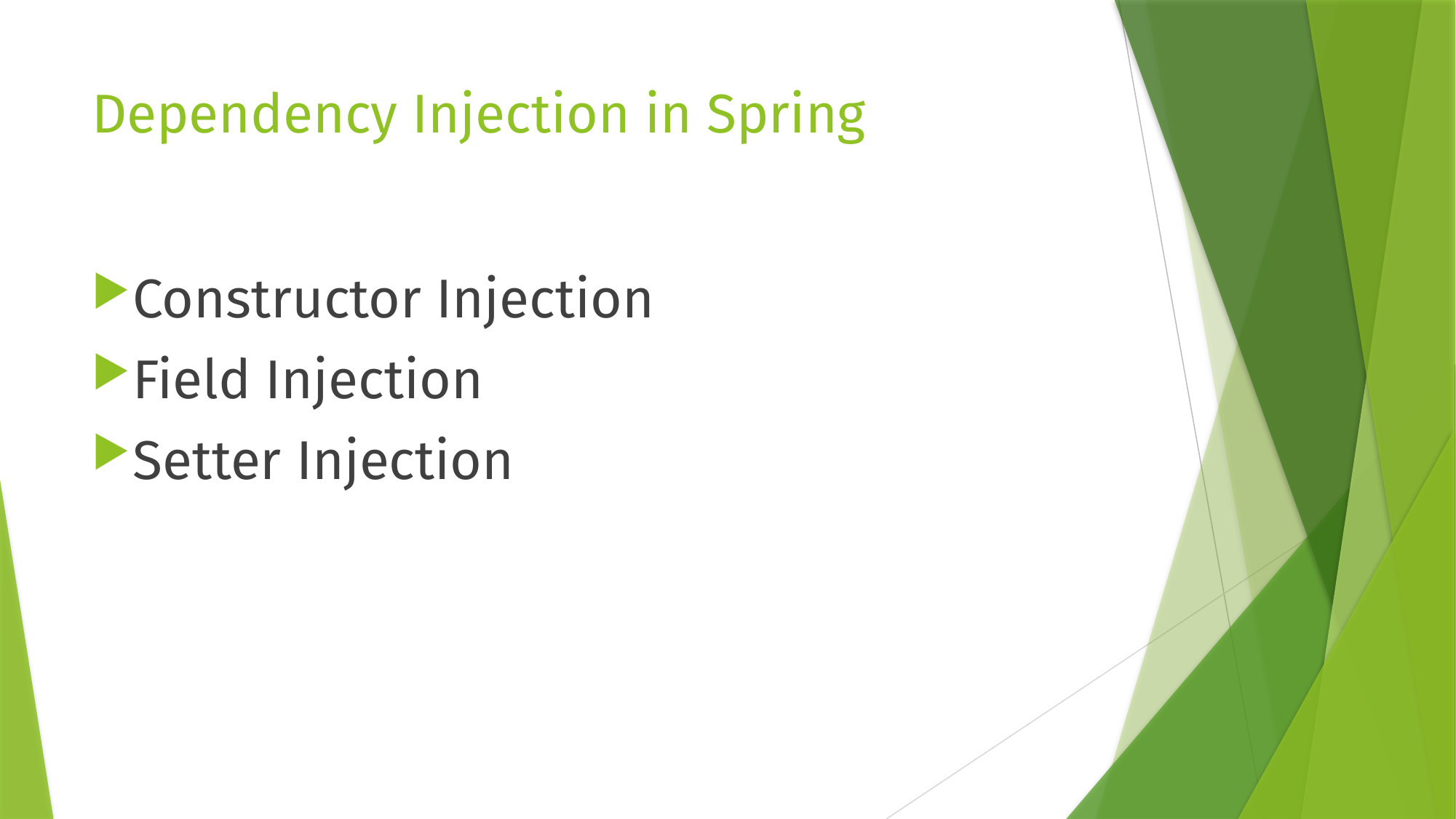

# Dependency Injection in Spring
Constructor Injection
Field Injection
Setter Injection